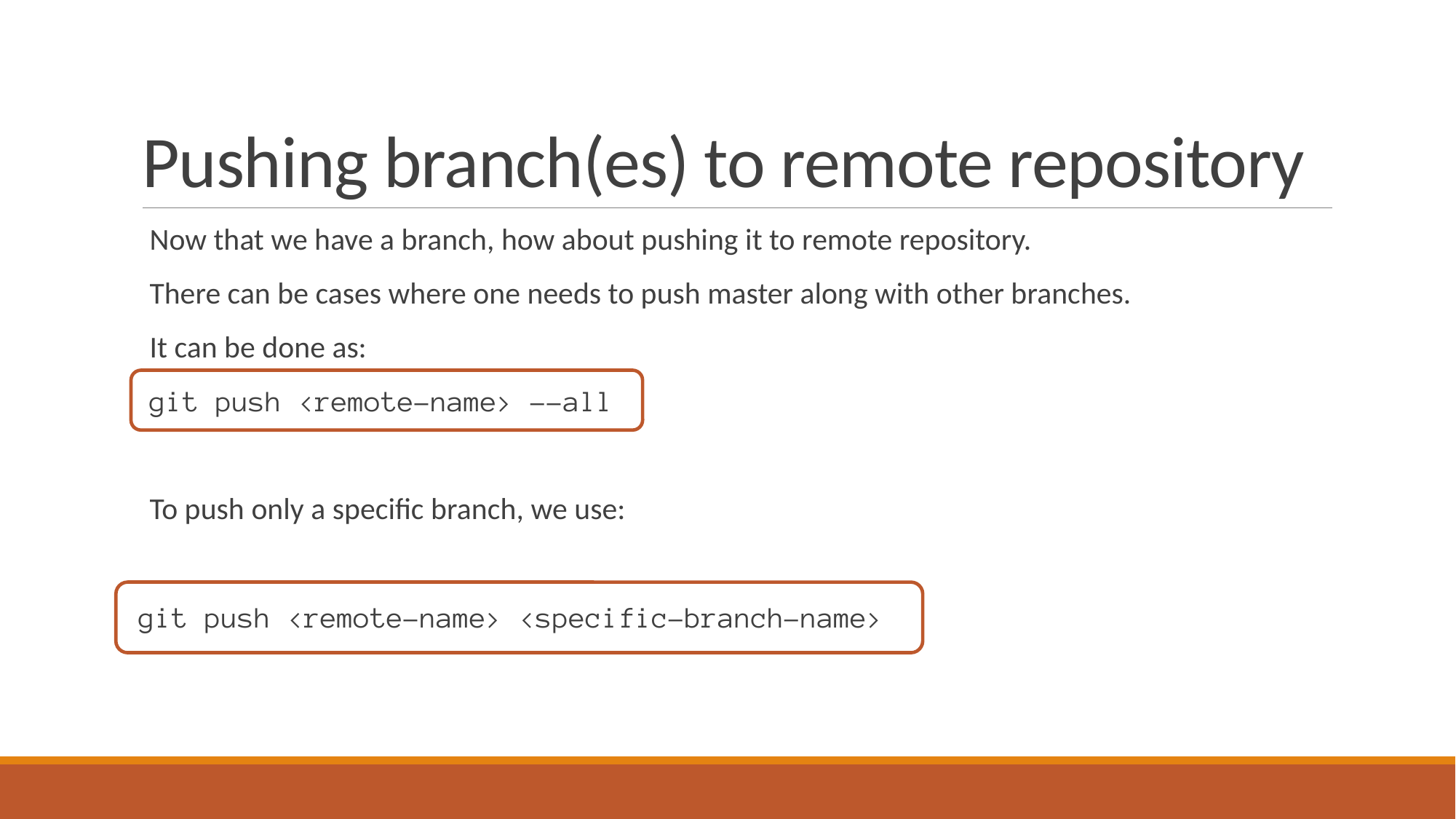

# Pushing branch(es) to remote repository
Now that we have a branch, how about pushing it to remote repository.
There can be cases where one needs to push master along with other branches.
It can be done as:
git push <remote-name> --all

To push only a specific branch, we use:

git push <remote-name> <specific-branch-name>